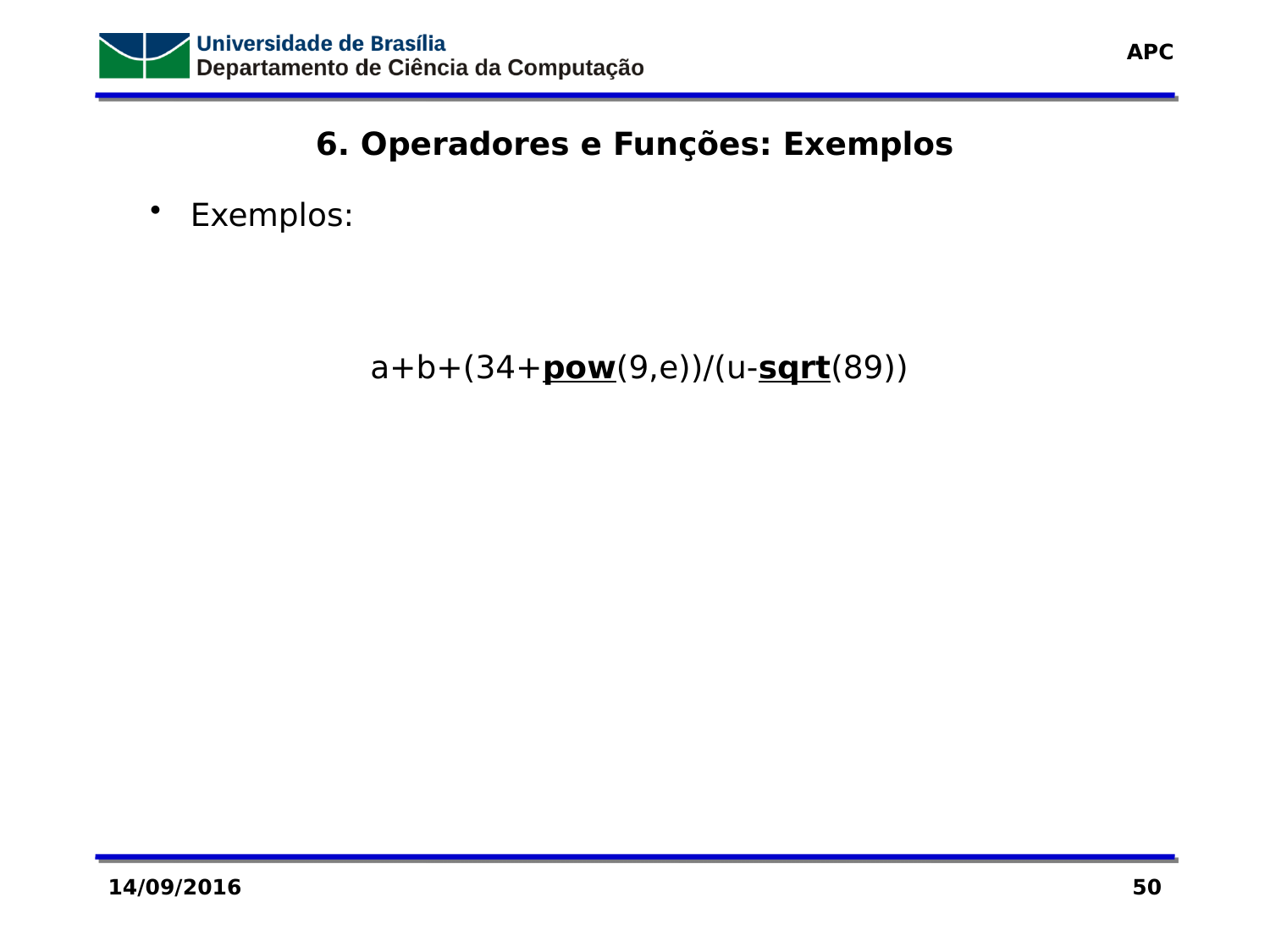

6. Operadores e Funções: Exemplos
 Exemplos:

a+b+(34+pow(9,e))/(u-sqrt(89))

14/09/2016
50